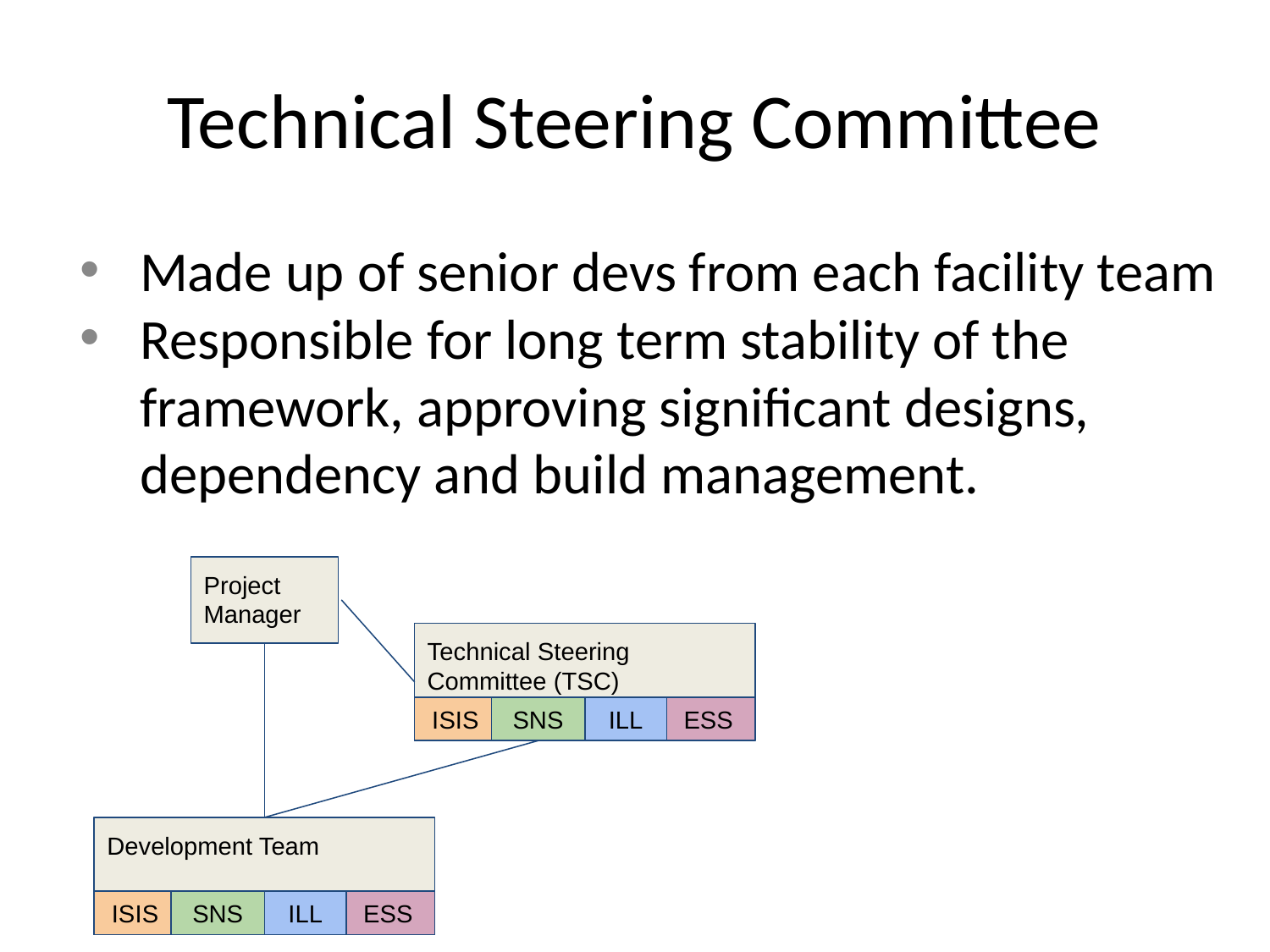

Technical Steering Committee
Made up of senior devs from each facility team
Responsible for long term stability of the framework, approving significant designs, dependency and build management.
Project Manager
Technical Steering Committee (TSC)
ISIS
SNS
ILL
ESS
Development Team
ISIS
SNS
ILL
ESS